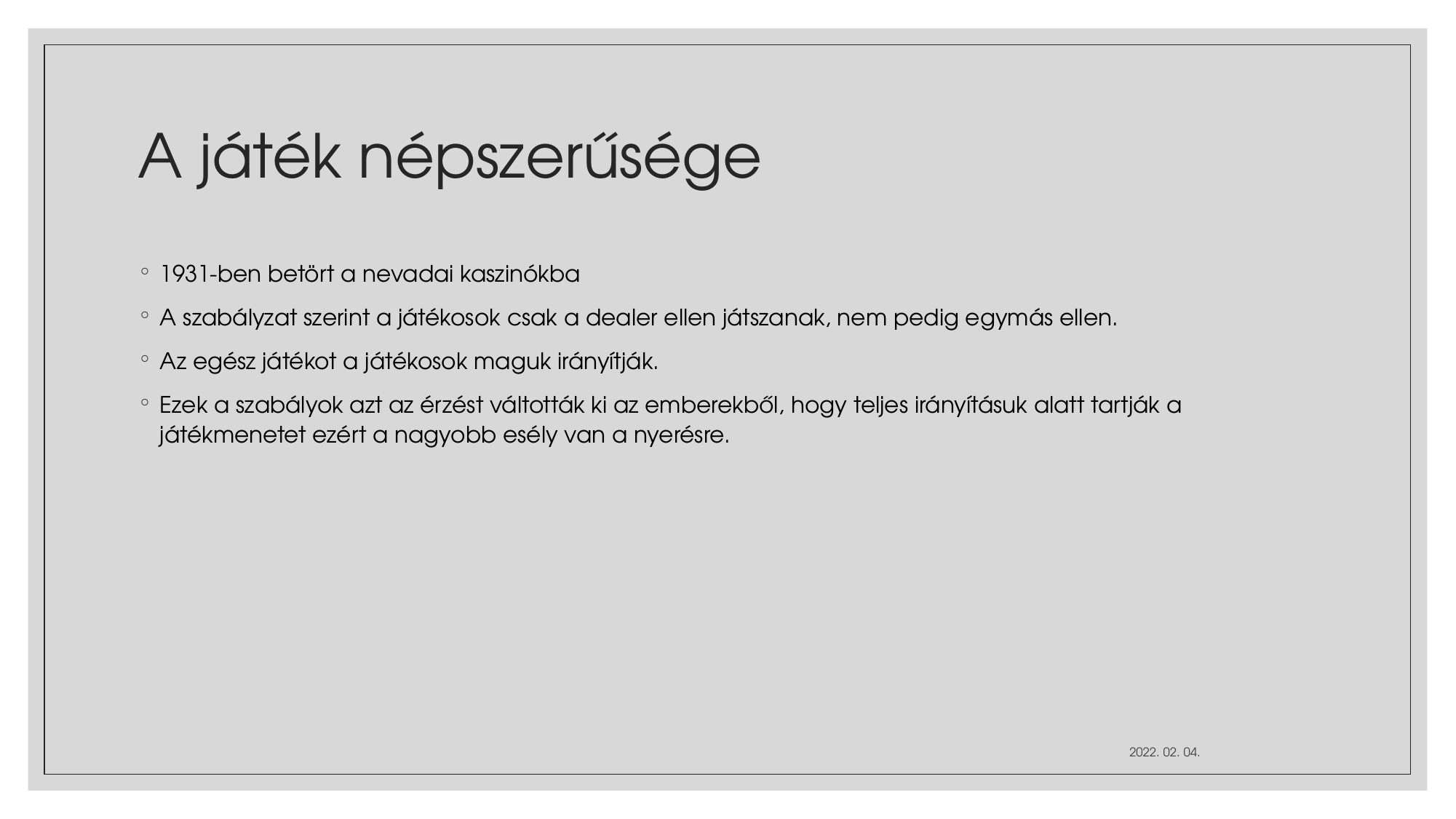

# A játék népszerűsége
1931-ben betört a nevadai kaszinókba
A szabályzat szerint a játékosok csak a dealer ellen játszanak, nem pedig egymás ellen.
Az egész játékot a játékosok maguk irányítják.
Ezek a szabályok azt az érzést váltották ki az emberekből, hogy teljes irányításuk alatt tartják a játékmenetet ezért a nagyobb esély van a nyerésre.

2022. 02. 04.